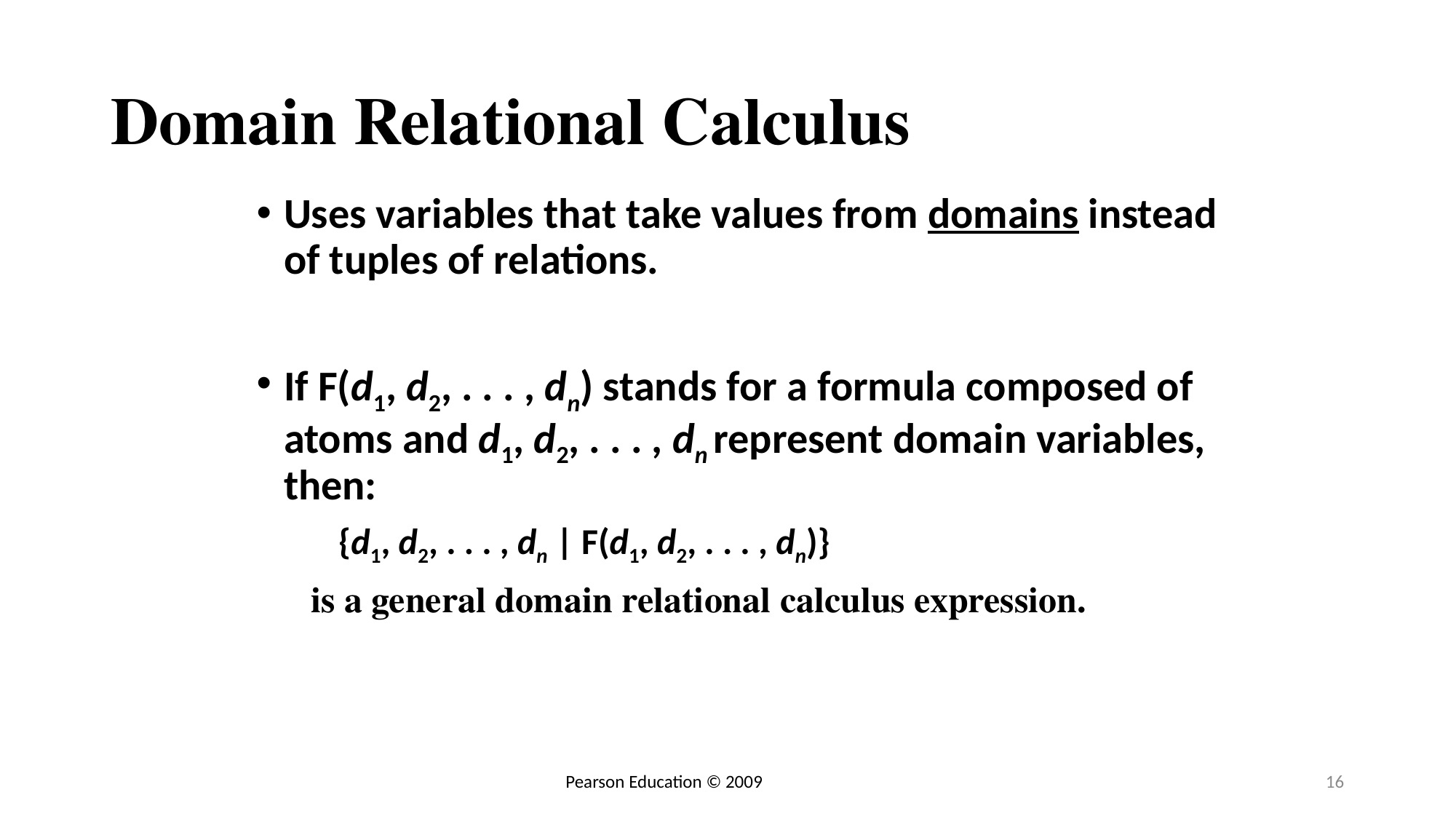

# Domain Relational Calculus
Uses variables that take values from domains instead of tuples of relations.

If F(d1, d2, . . . , dn) stands for a formula composed of atoms and d1, d2, . . . , dn represent domain variables, then:
	{d1, d2, . . . , dn | F(d1, d2, . . . , dn)}
is a general domain relational calculus expression.
16
Pearson Education © 2009